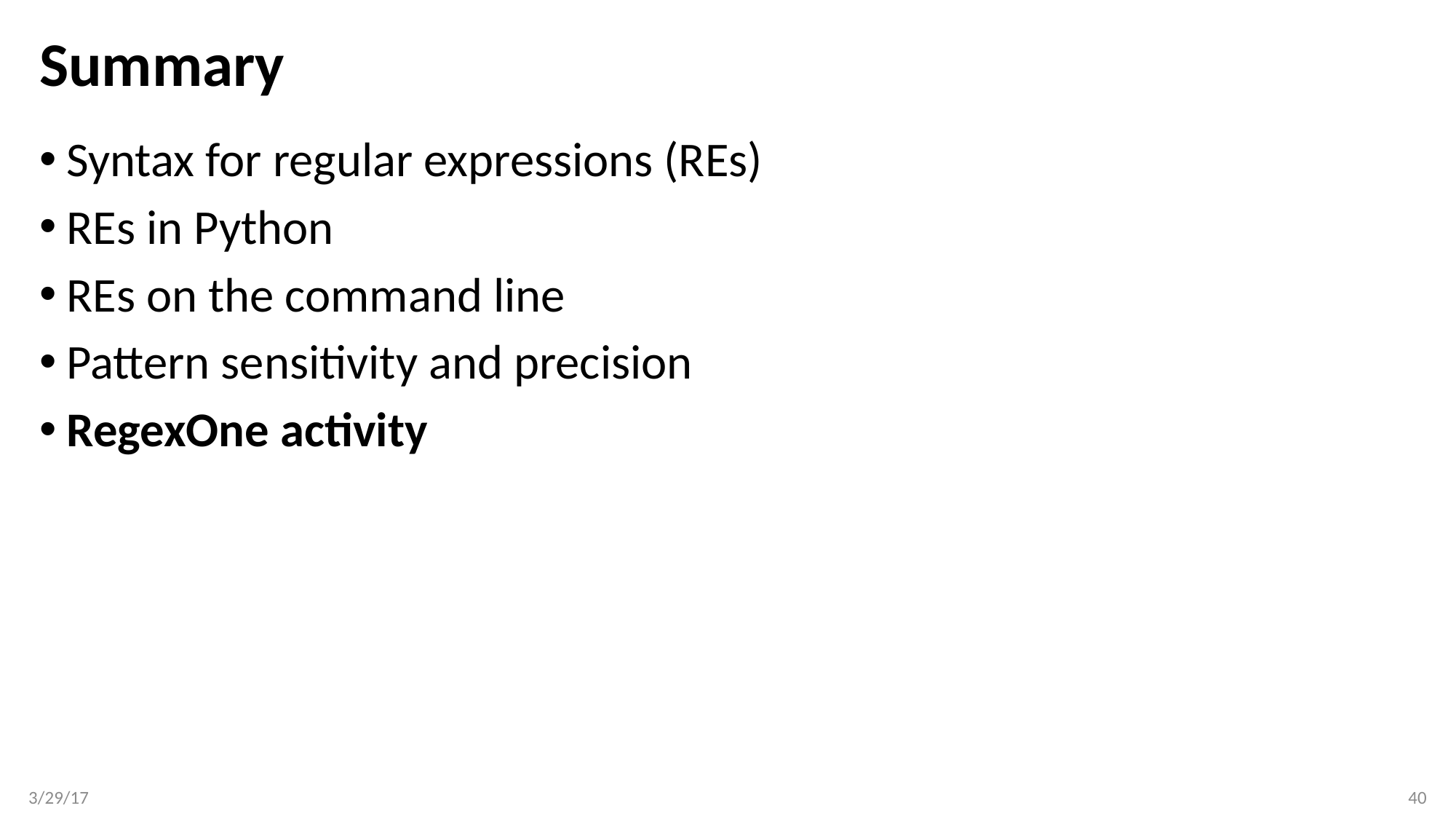

# Summary
Syntax for regular expressions (REs)
REs in Python
REs on the command line
Pattern sensitivity and precision
RegexOne activity
3/29/17
40